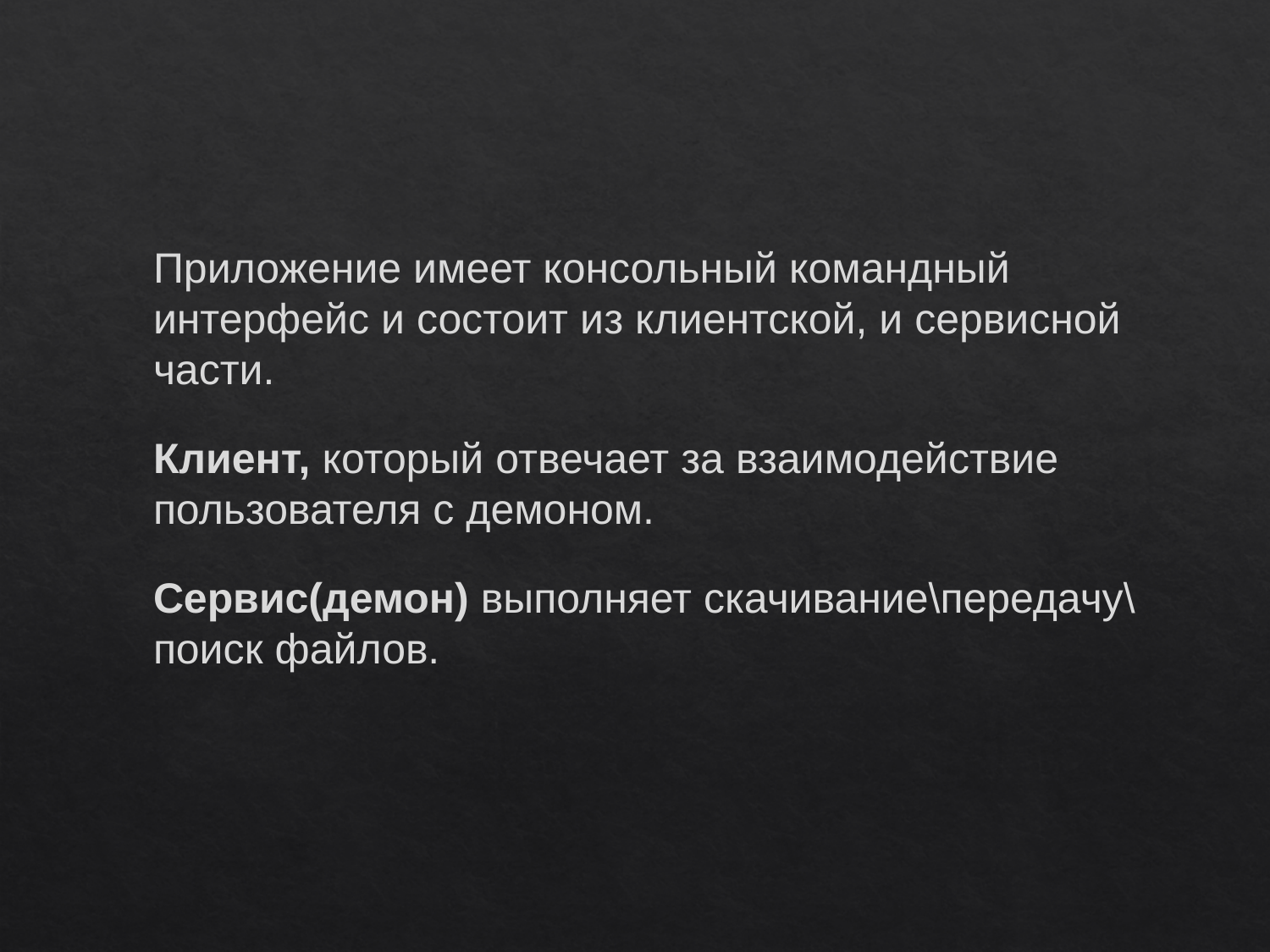

Приложение имеет консольный командный интерфейс и состоит из клиентской, и сервисной части.

Клиент, который отвечает за взаимодействие пользователя с демоном.

Сервис(демон) выполняет скачивание\передачу\поиск файлов.